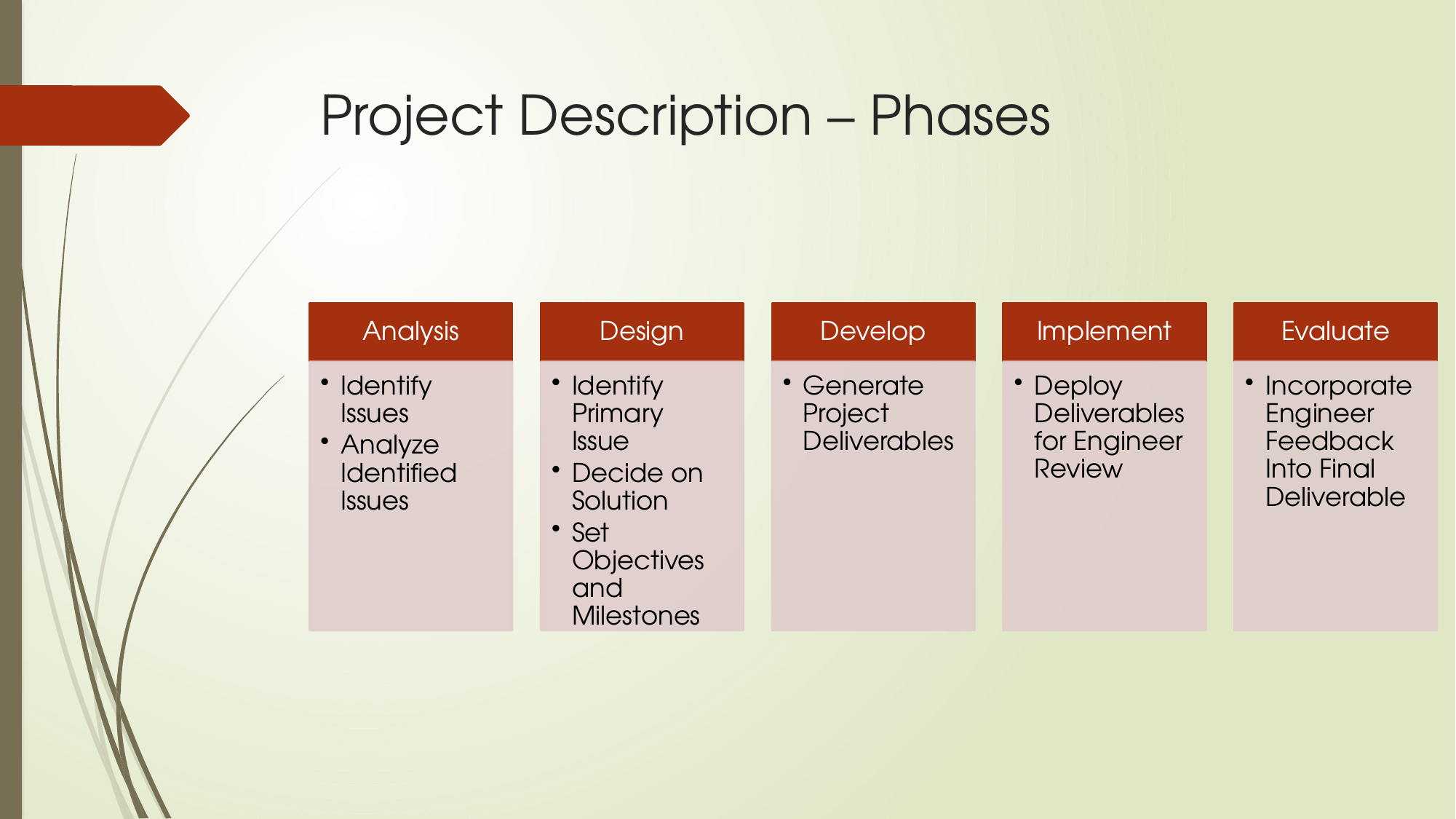

# Project Description – Phases
Analysis
Identify Issues
Analyze Identified Issues
Design
Identify Primary Issue
Decide on Solution
Set Objectives and Milestones
Develop
Generate Project Deliverables
Implement
Deploy Deliverables for Engineer Review
Evaluate
Incorporate Engineer Feedback Into Final Deliverable